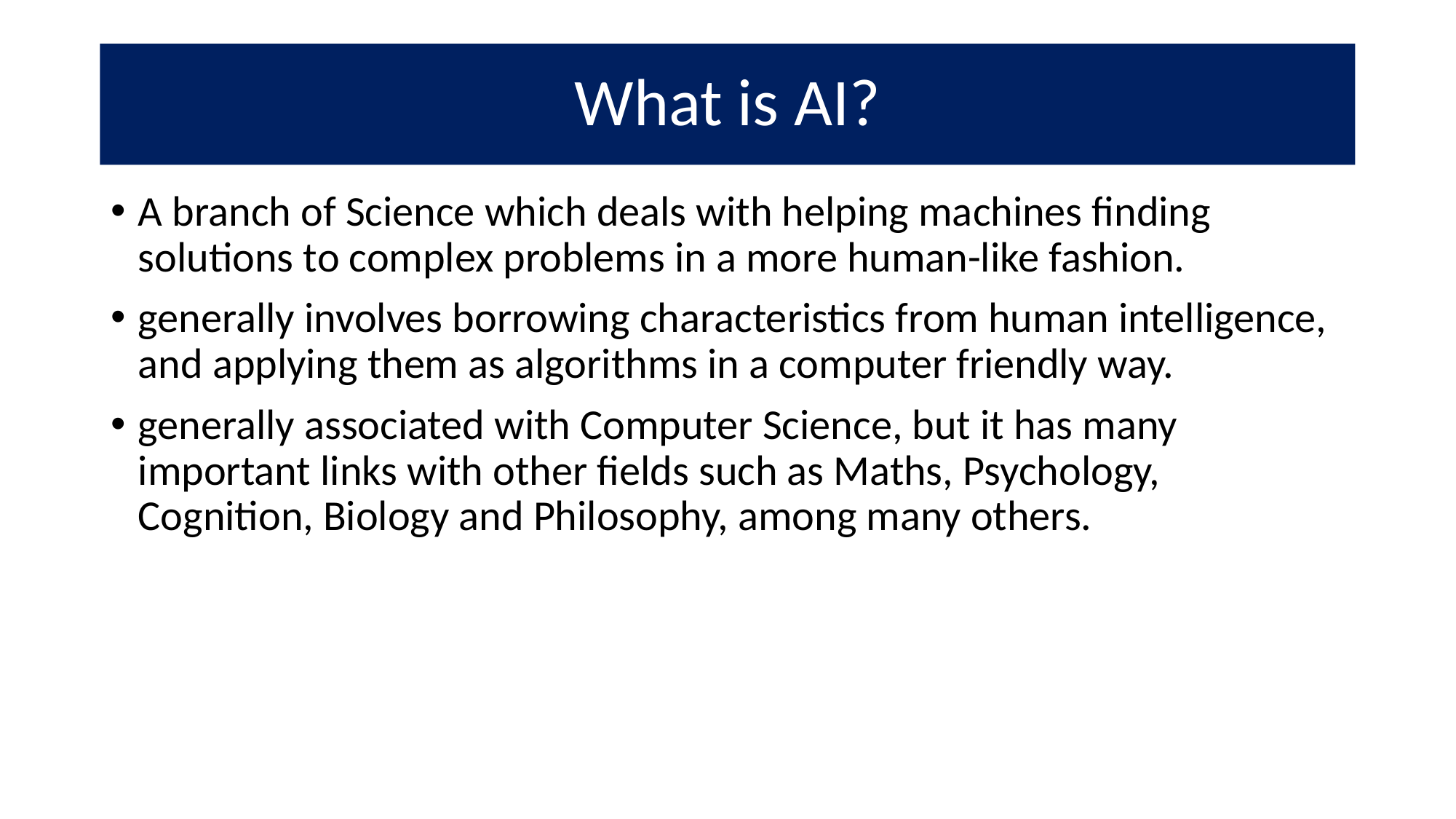

# What is AI?
A branch of Science which deals with helping machines finding solutions to complex problems in a more human-like fashion.
generally involves borrowing characteristics from human intelligence, and applying them as algorithms in a computer friendly way.
generally associated with Computer Science, but it has many important links with other fields such as Maths, Psychology, Cognition, Biology and Philosophy, among many others.